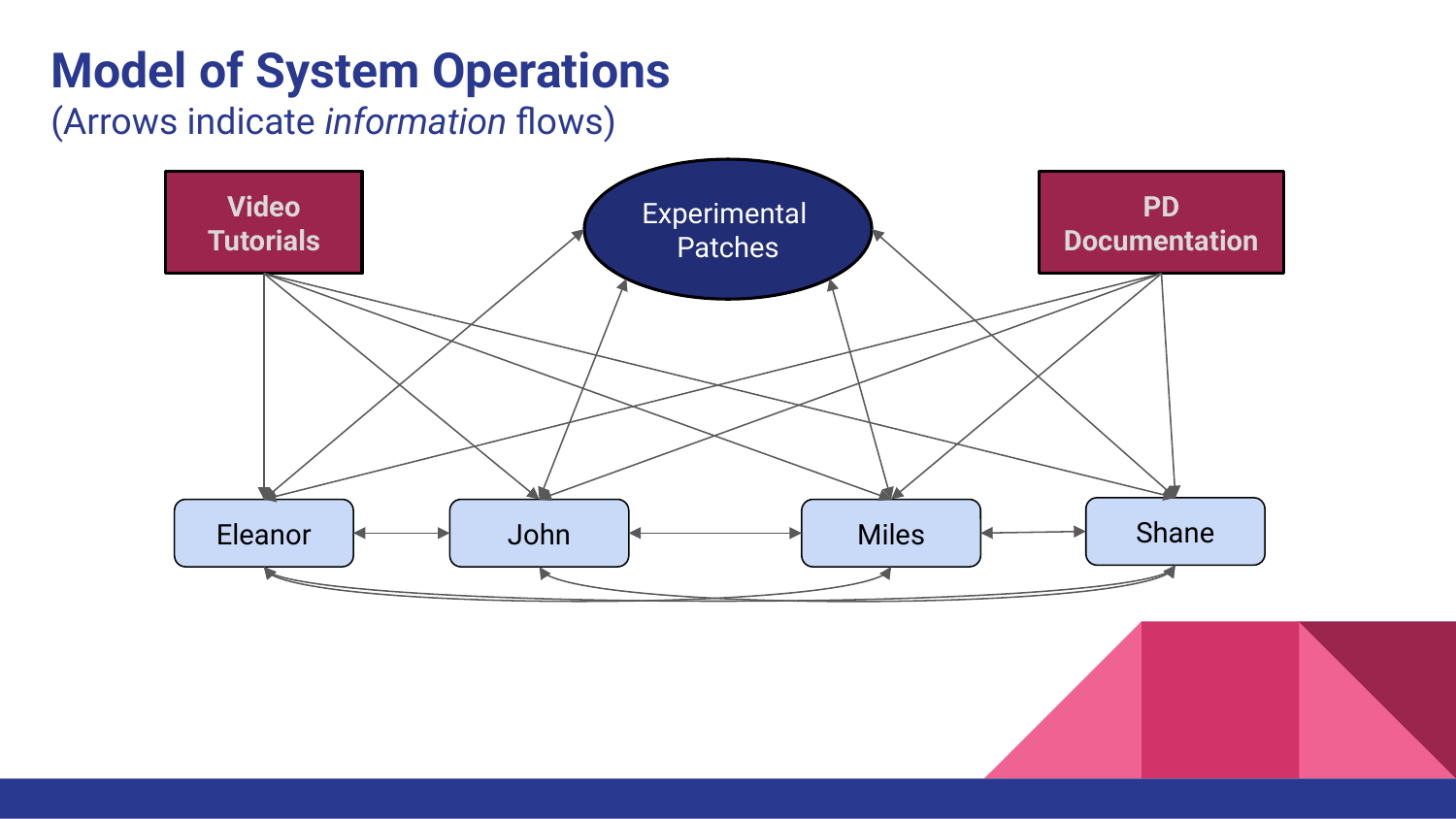

Model of System Operations
(Arrows indicate information flows)
Experimental
Patches
Video
Tutorials
PD Documentation
Shane
Eleanor
John
Miles